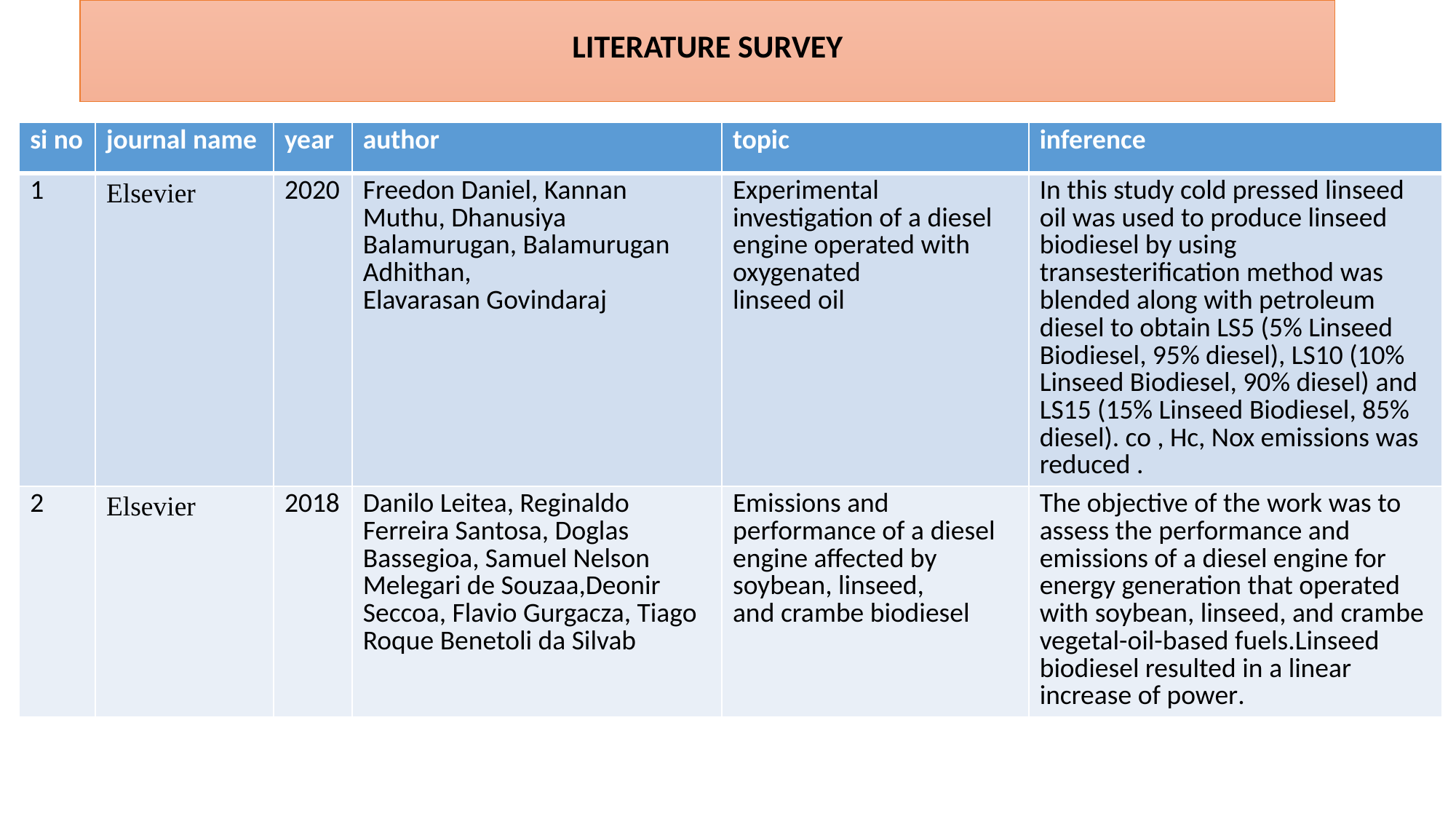

# LITERATURE SURVEY
| si no | journal name | year | author | topic | inference |
| --- | --- | --- | --- | --- | --- |
| 1 | Elsevier | 2020 | Freedon Daniel, Kannan Muthu, Dhanusiya Balamurugan, Balamurugan Adhithan, Elavarasan Govindaraj | Experimental investigation of a diesel engine operated with oxygenated linseed oil | In this study cold pressed linseed oil was used to produce linseed biodiesel by using transesterification method was blended along with petroleum diesel to obtain LS5 (5% Linseed Biodiesel, 95% diesel), LS10 (10% Linseed Biodiesel, 90% diesel) and LS15 (15% Linseed Biodiesel, 85% diesel). co , Hc, Nox emissions was reduced . |
| 2 | Elsevier | 2018 | Danilo Leitea, Reginaldo Ferreira Santosa, Doglas Bassegioa, Samuel Nelson Melegari de Souzaa,Deonir Seccoa, Flavio Gurgacza, Tiago Roque Benetoli da Silvab | Emissions and performance of a diesel engine affected by soybean, linseed, and crambe biodiesel | The objective of the work was to assess the performance and emissions of a diesel engine for energy generation that operated with soybean, linseed, and crambe vegetal-oil-based fuels.Linseed biodiesel resulted in a linear increase of power. |